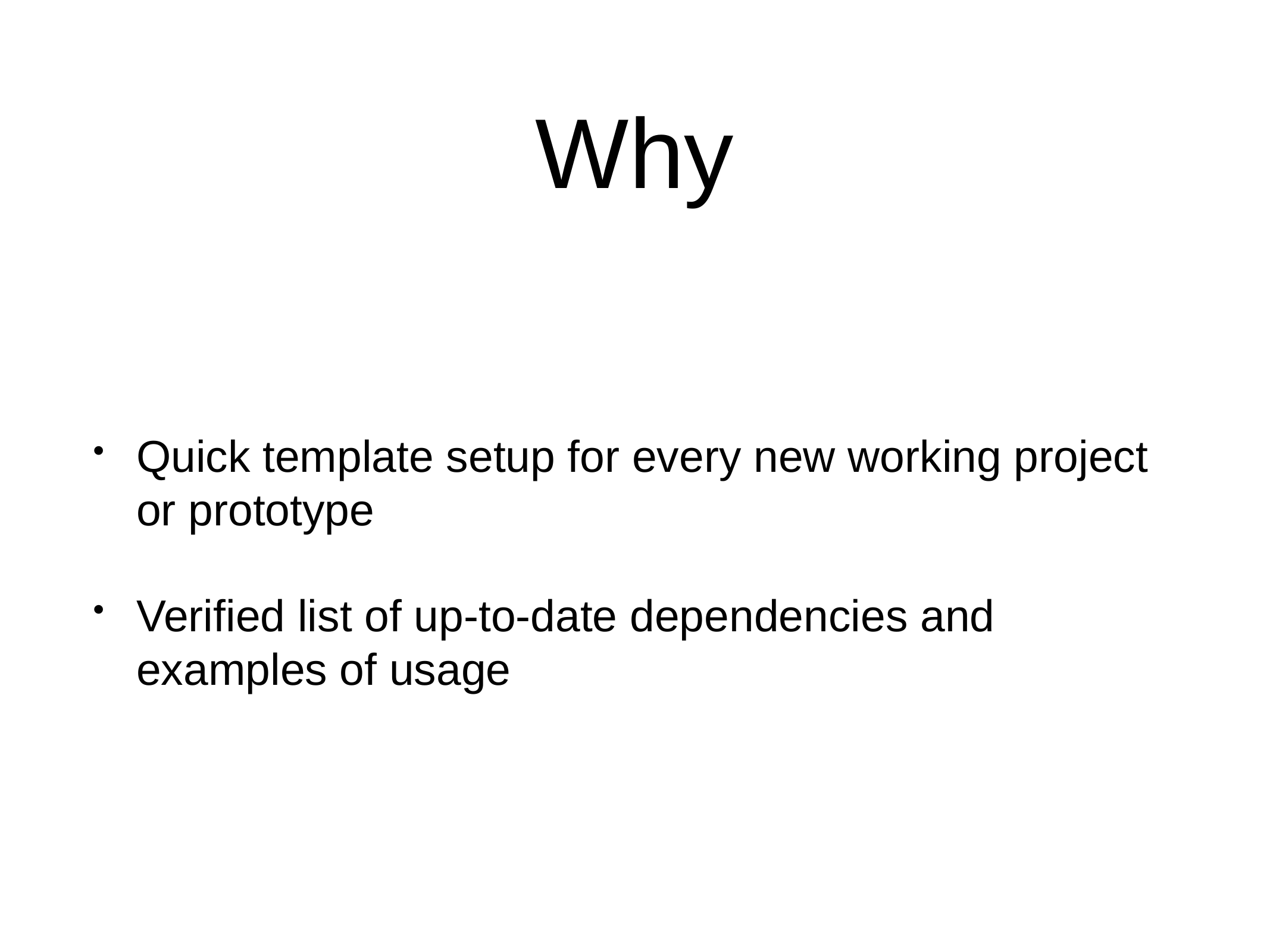

# Why
Quick template setup for every new working project or prototype
Verified list of up-to-date dependencies and examples of usage